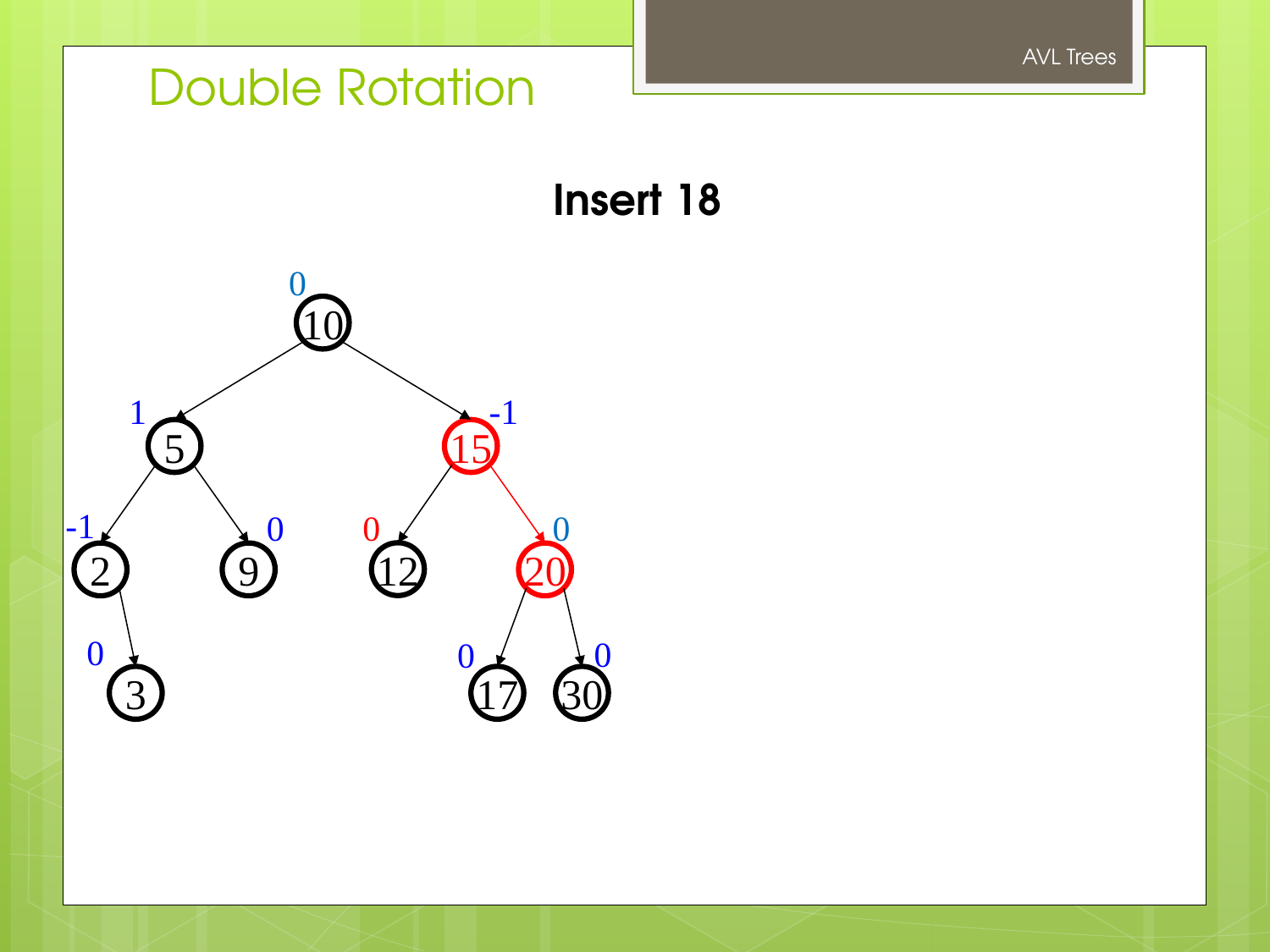

AVL Trees
# Double Rotation
Insert 18
0
1
-1
-1
0
0
0
0

0
0
10
5
15
12
2
9
20
3
17
30